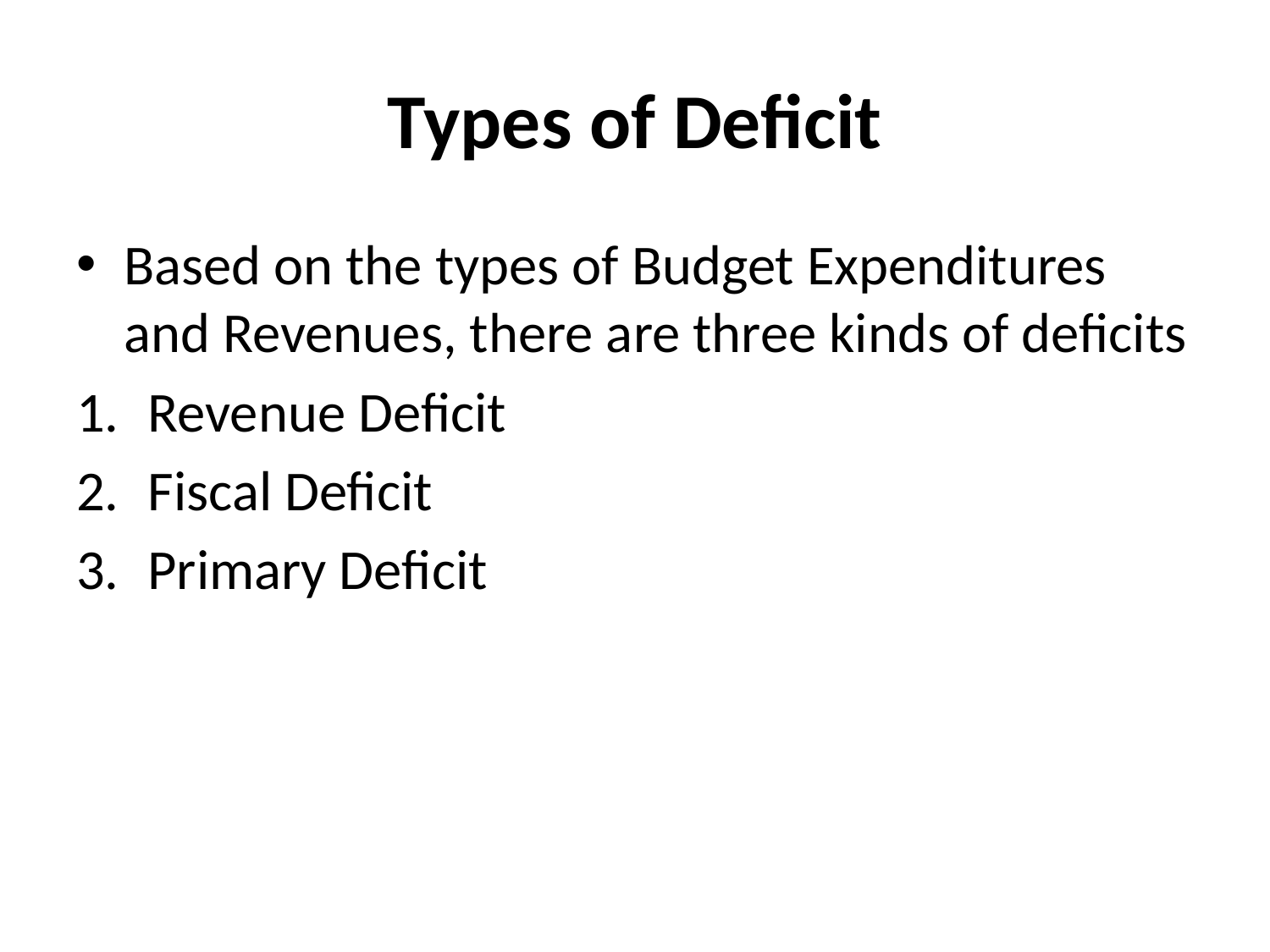

# Types of Deficit
Based on the types of Budget Expenditures and Revenues, there are three kinds of deficits
Revenue Deficit
Fiscal Deficit
Primary Deficit